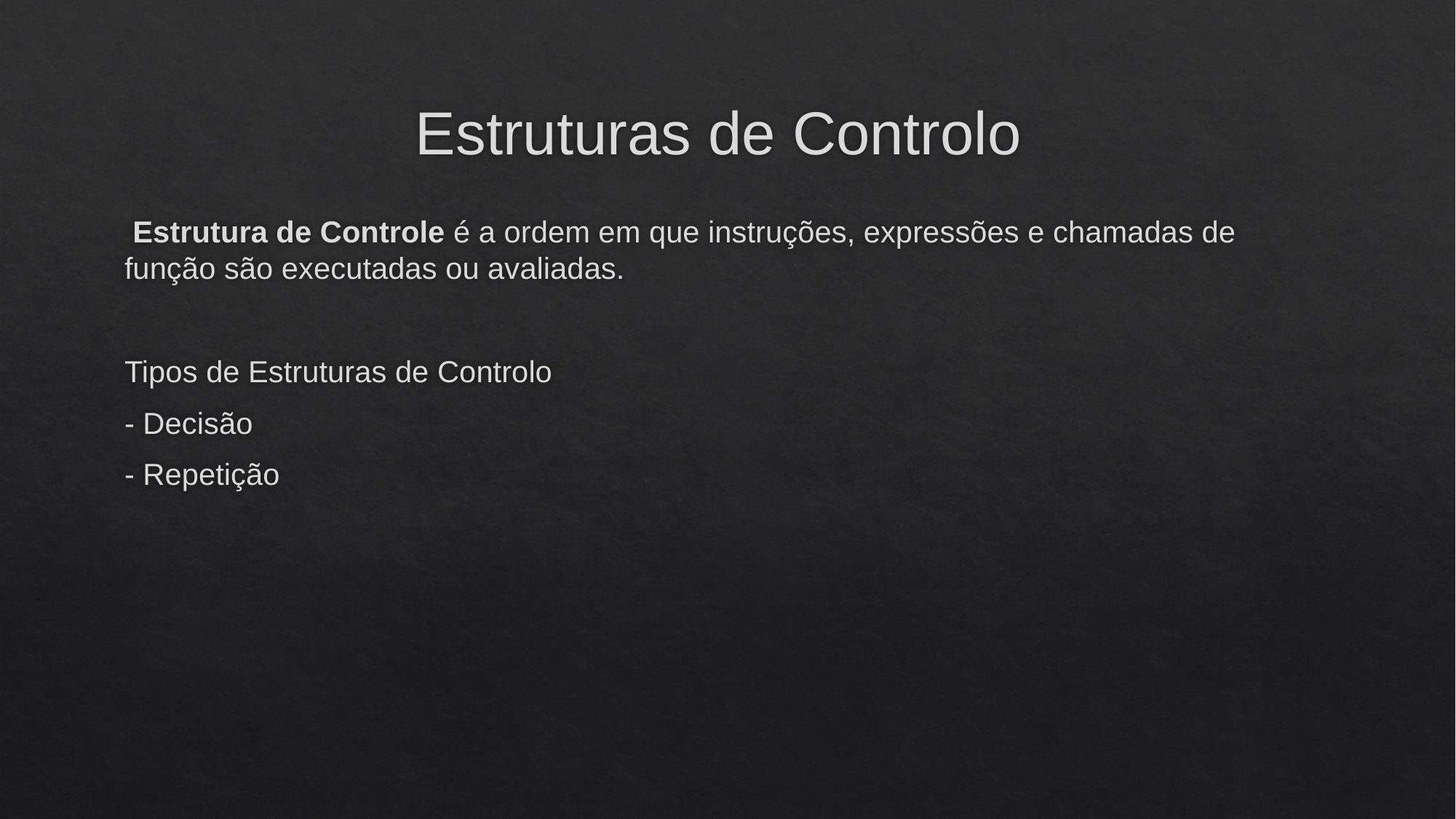

# Estruturas de Controlo
 Estrutura de Controle é a ordem em que instruções, expressões e chamadas de função são executadas ou avaliadas.

Tipos de Estruturas de Controlo
- Decisão
- Repetição